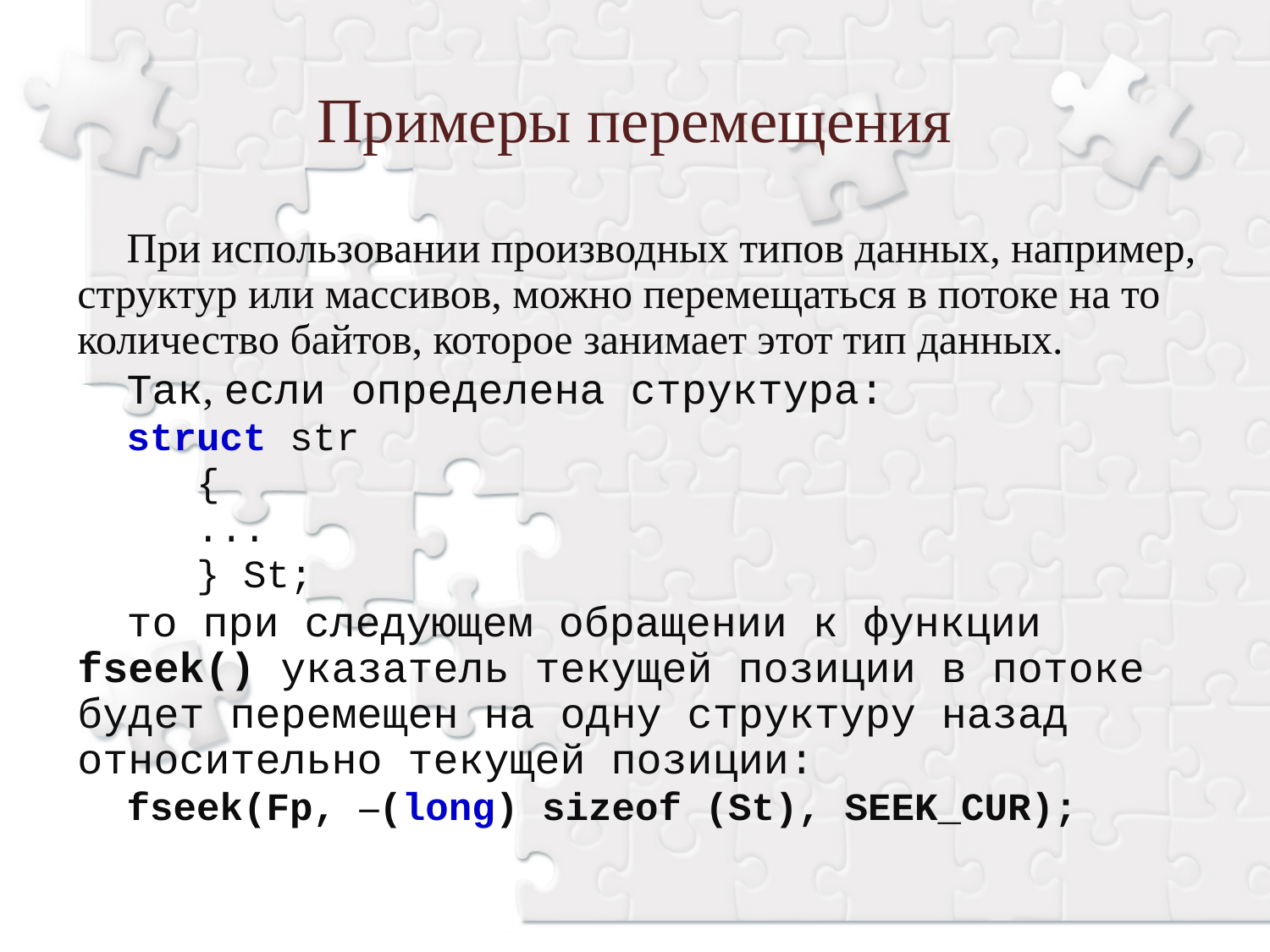

Примеры перемещения
При использовании производных типов данных, например, структур или массивов, можно перемещаться в потоке на то количество байтов, которое занимает этот тип данных.
Так, если определена структура:
struct str
   {
   ...
   } St;
то при следующем обращении к функции fseek() указатель текущей позиции в потоке будет перемещен на одну структуру назад относительно текущей позиции:
fseek(Fp, –(long) sizeof (St), SEEK_CUR);